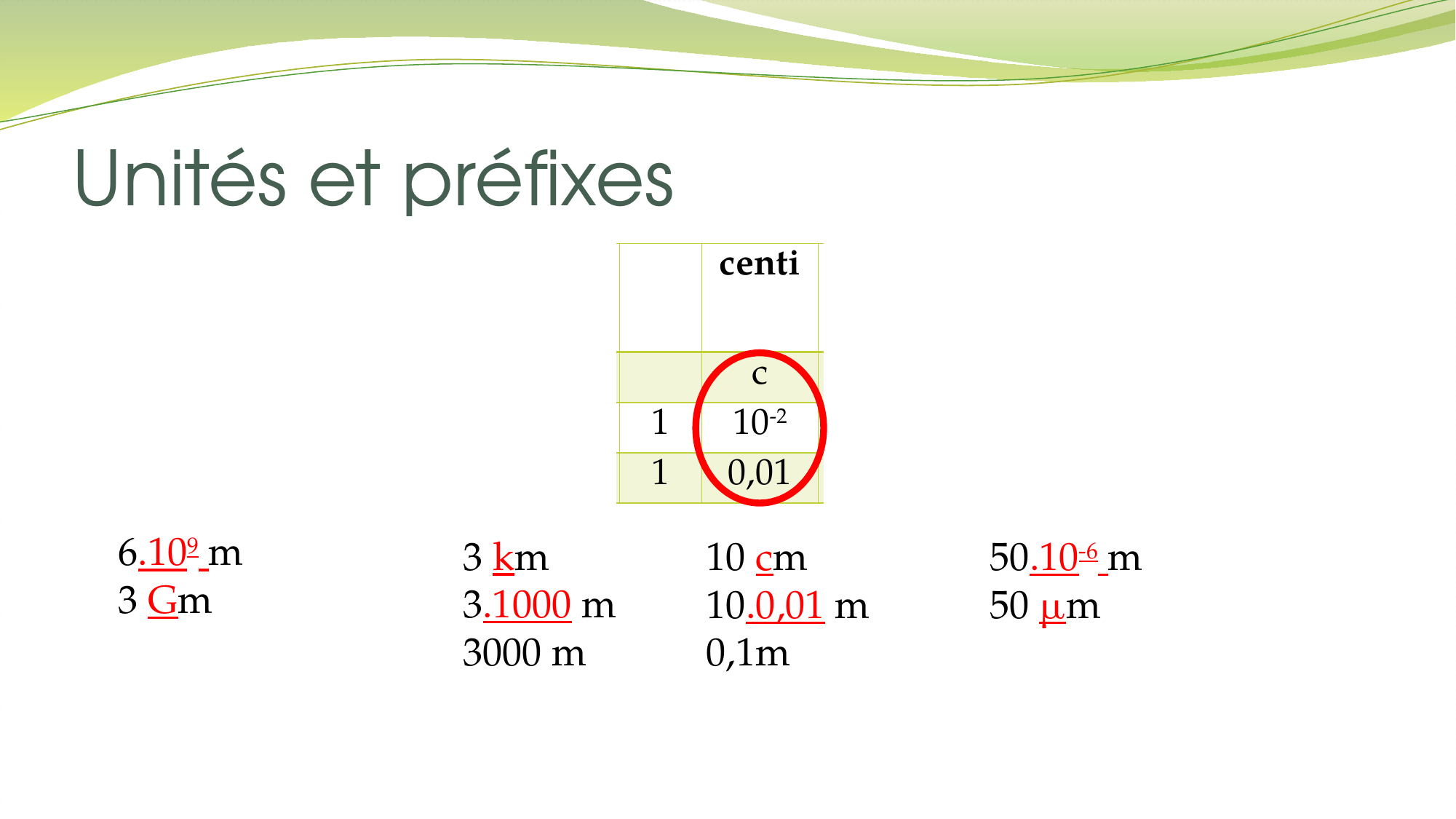

# Unités et préfixes

| giga | méga | kilo |  | centi | milli | micro | nano |
| --- | --- | --- | --- | --- | --- | --- | --- |
| G | M | k |  | c | m | µ | n |
| 109 | 106 | 103 | 1 | 10-2 | 10-3 | 10-6 | 10-9 |
| 1 000 000 000 | 1 000 000 | 1 000 | 1 | 0,01 | 0,001 | 0,000 001 | 0,000 000 001 |

6.109 m
3 Gm

3 km
3.1000 m
3000 m
10 cm
10.0,01 m
0,1m
50.10-6 m
50 µm